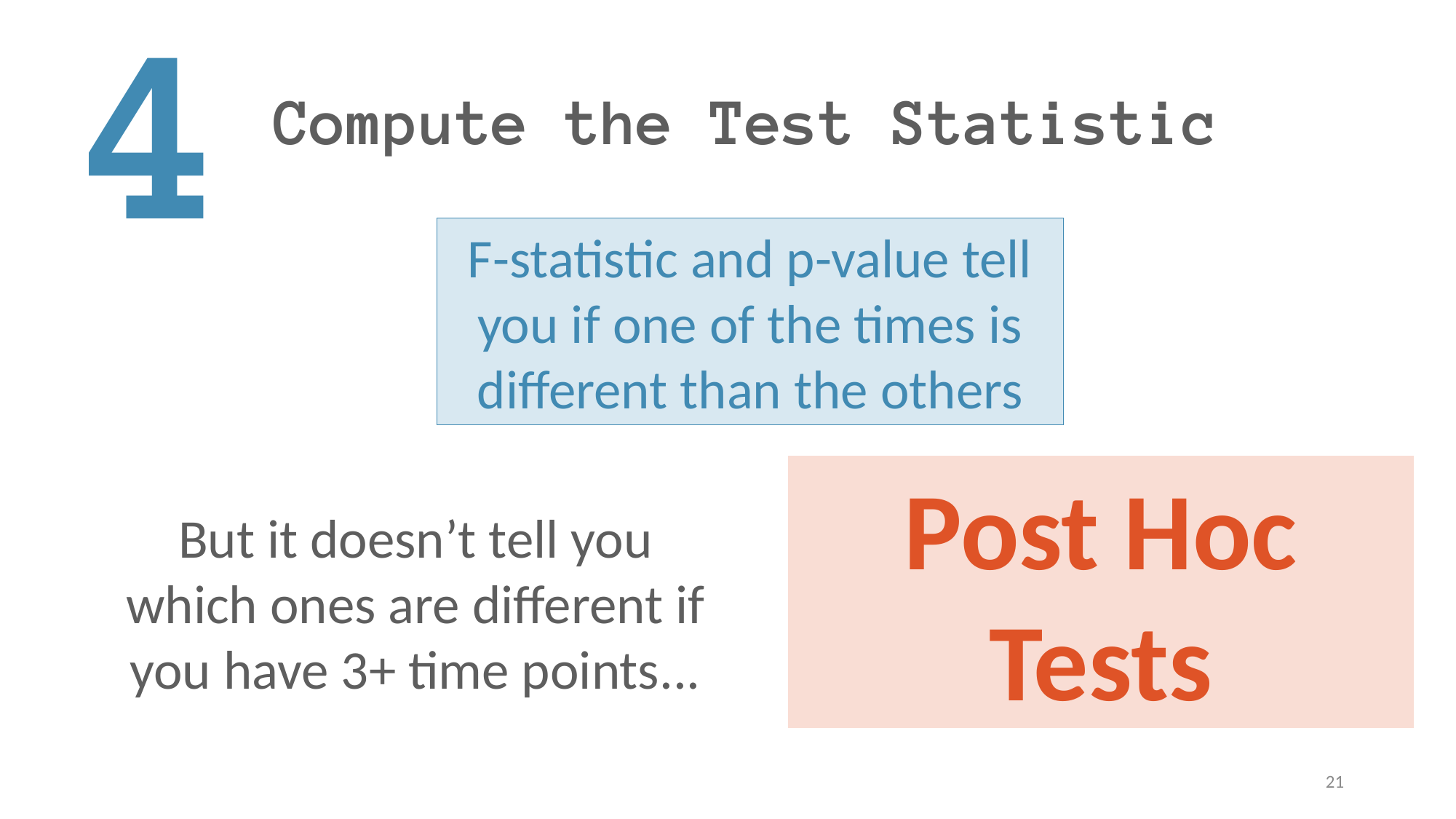

4
# Compute the Test Statistic
F-statistic and p-value tell you if one of the times is different than the others
Post Hoc Tests
But it doesn’t tell you which ones are different if you have 3+ time points...
21